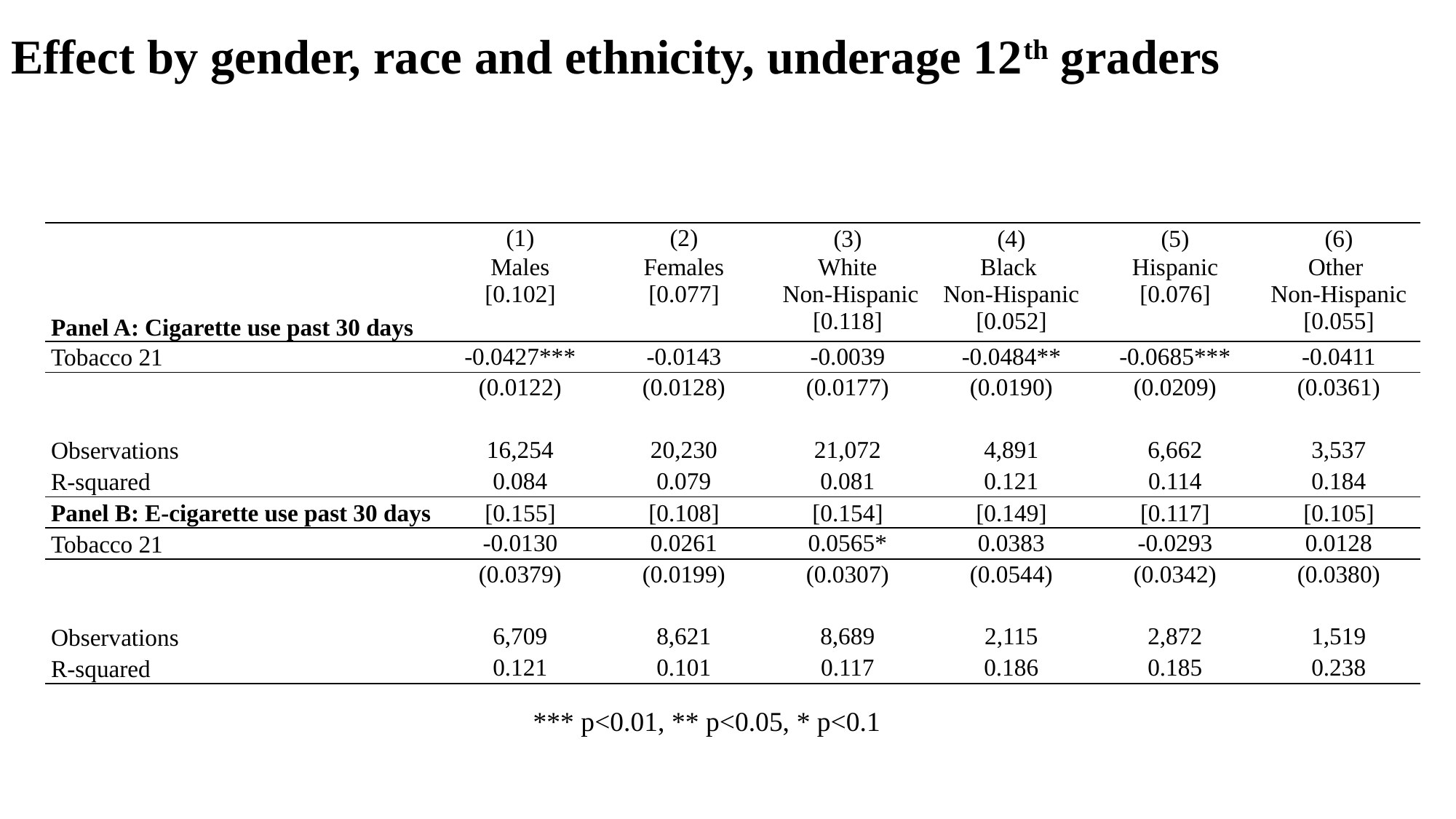

# Effect by gender, race and ethnicity, underage 12th graders
|  | (1) | (2) | (3) | (4) | (5) | (6) |
| --- | --- | --- | --- | --- | --- | --- |
| Panel A: Cigarette use past 30 days | Males [0.102] | Females [0.077] | White Non-Hispanic [0.118] | Black Non-Hispanic [0.052] | Hispanic [0.076] | Other Non-Hispanic [0.055] |
| Tobacco 21 | -0.0427\*\*\* | -0.0143 | -0.0039 | -0.0484\*\* | -0.0685\*\*\* | -0.0411 |
|  | (0.0122) | (0.0128) | (0.0177) | (0.0190) | (0.0209) | (0.0361) |
|  |  |  |  |  |  |  |
| Observations | 16,254 | 20,230 | 21,072 | 4,891 | 6,662 | 3,537 |
| R-squared | 0.084 | 0.079 | 0.081 | 0.121 | 0.114 | 0.184 |
| Panel B: E-cigarette use past 30 days | [0.155] | [0.108] | [0.154] | [0.149] | [0.117] | [0.105] |
| Tobacco 21 | -0.0130 | 0.0261 | 0.0565\* | 0.0383 | -0.0293 | 0.0128 |
|  | (0.0379) | (0.0199) | (0.0307) | (0.0544) | (0.0342) | (0.0380) |
|  |  |  |  |  |  |  |
| Observations | 6,709 | 8,621 | 8,689 | 2,115 | 2,872 | 1,519 |
| R-squared | 0.121 | 0.101 | 0.117 | 0.186 | 0.185 | 0.238 |
*** p<0.01, ** p<0.05, * p<0.1